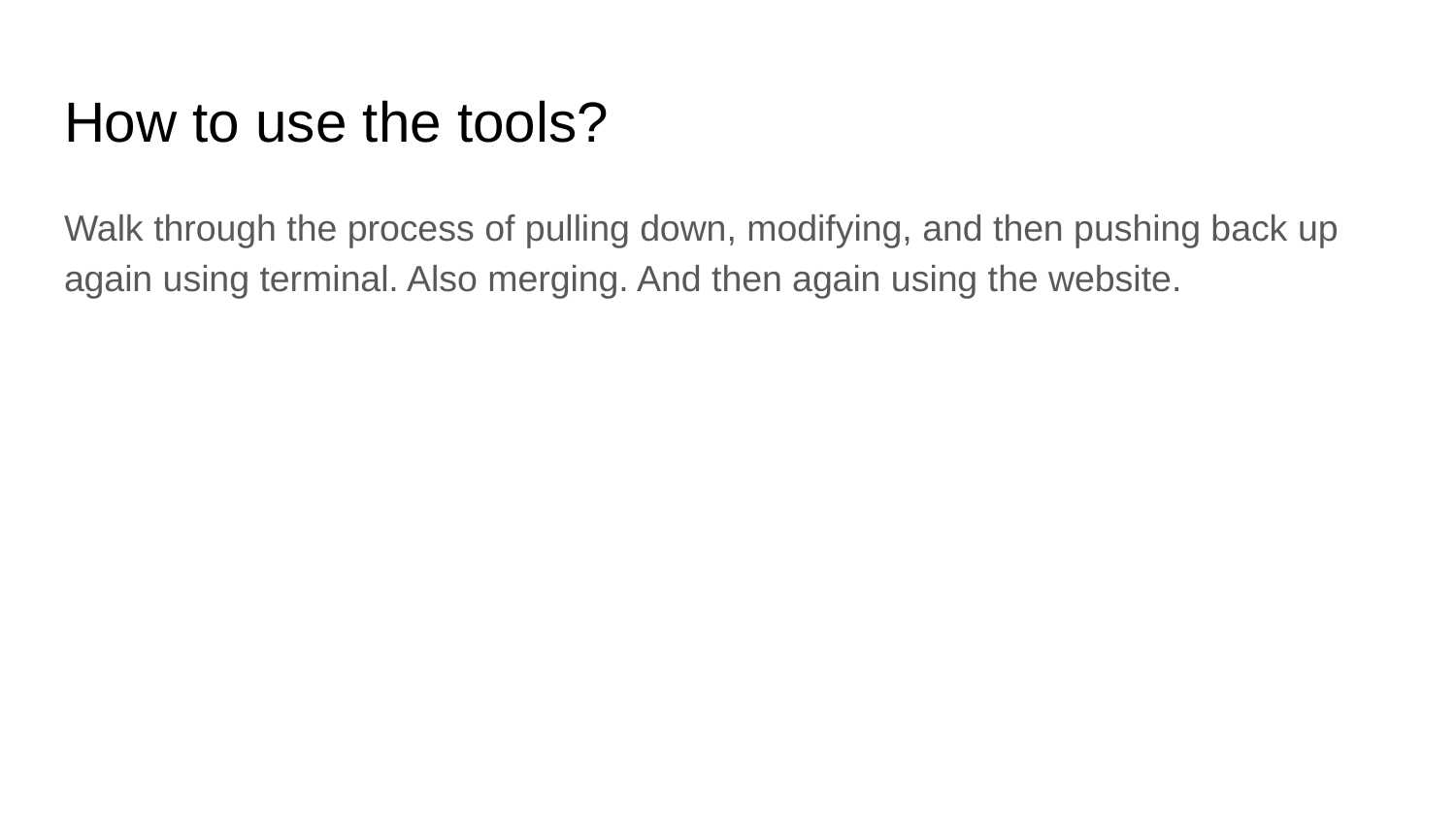

# How to use the tools?
Walk through the process of pulling down, modifying, and then pushing back up again using terminal. Also merging. And then again using the website.